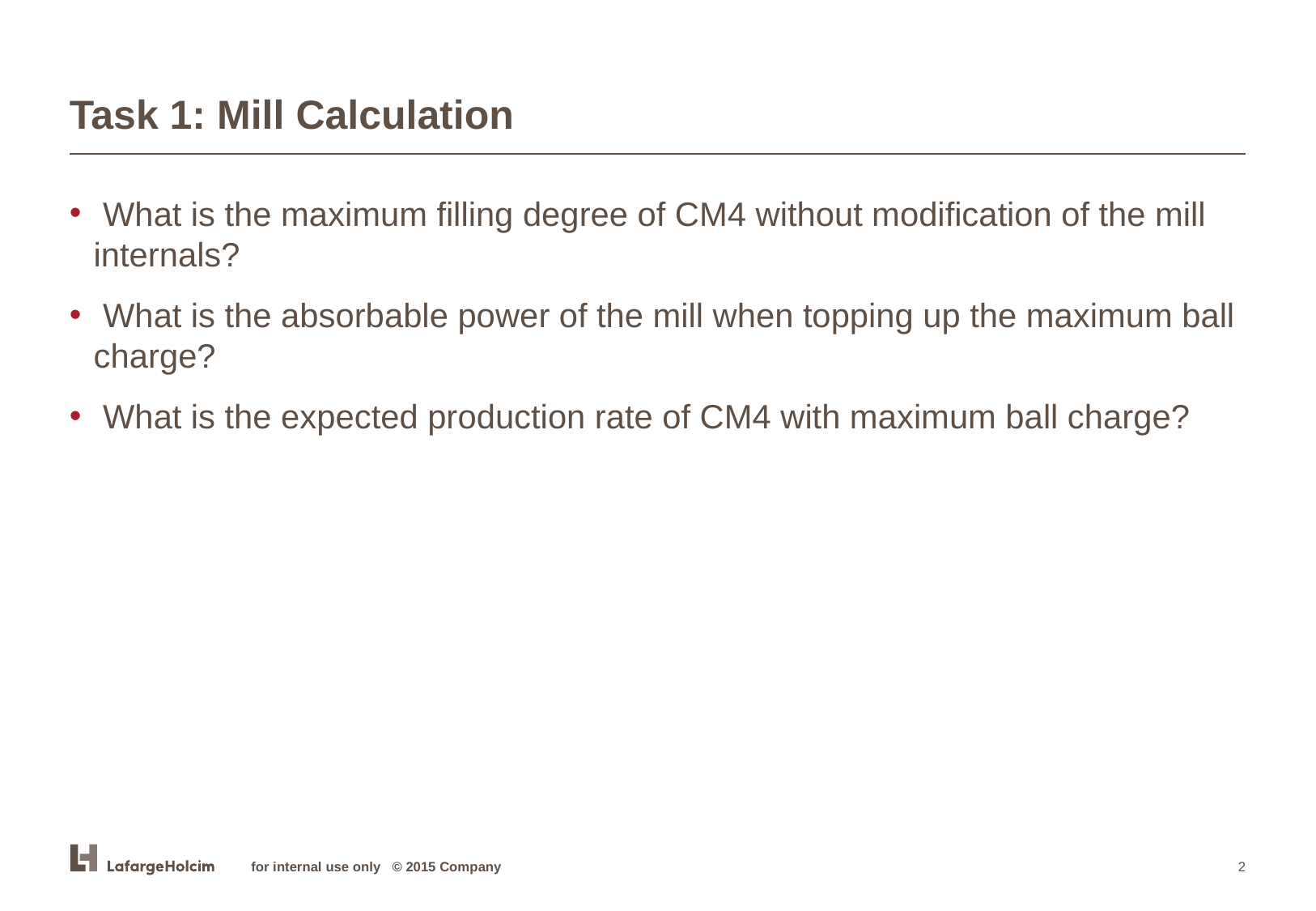

# Task 1: Mill Calculation
 What is the maximum filling degree of CM4 without modification of the mill internals?
 What is the absorbable power of the mill when topping up the maximum ball charge?
 What is the expected production rate of CM4 with maximum ball charge?
for internal use only   © 2015 Company
2